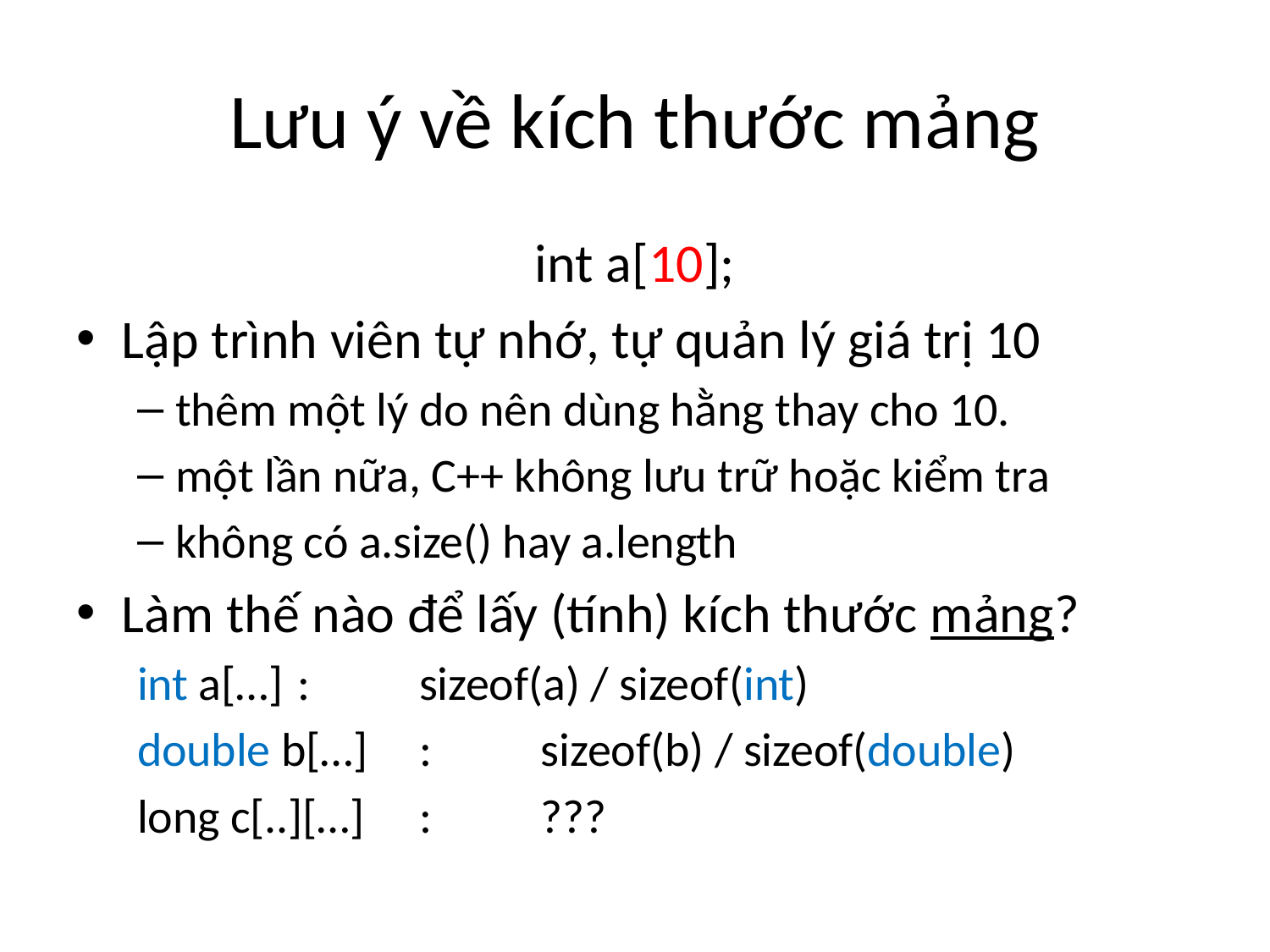

# Lưu ý về kích thước mảng
int a[10];
Lập trình viên tự nhớ, tự quản lý giá trị 10
thêm một lý do nên dùng hằng thay cho 10.
một lần nữa, C++ không lưu trữ hoặc kiểm tra
không có a.size() hay a.length
Làm thế nào để lấy (tính) kích thước mảng?
int a[…] 		:	sizeof(a) / sizeof(int)
double b[…]	:	sizeof(b) / sizeof(double)
long c[..][…]	: 	???